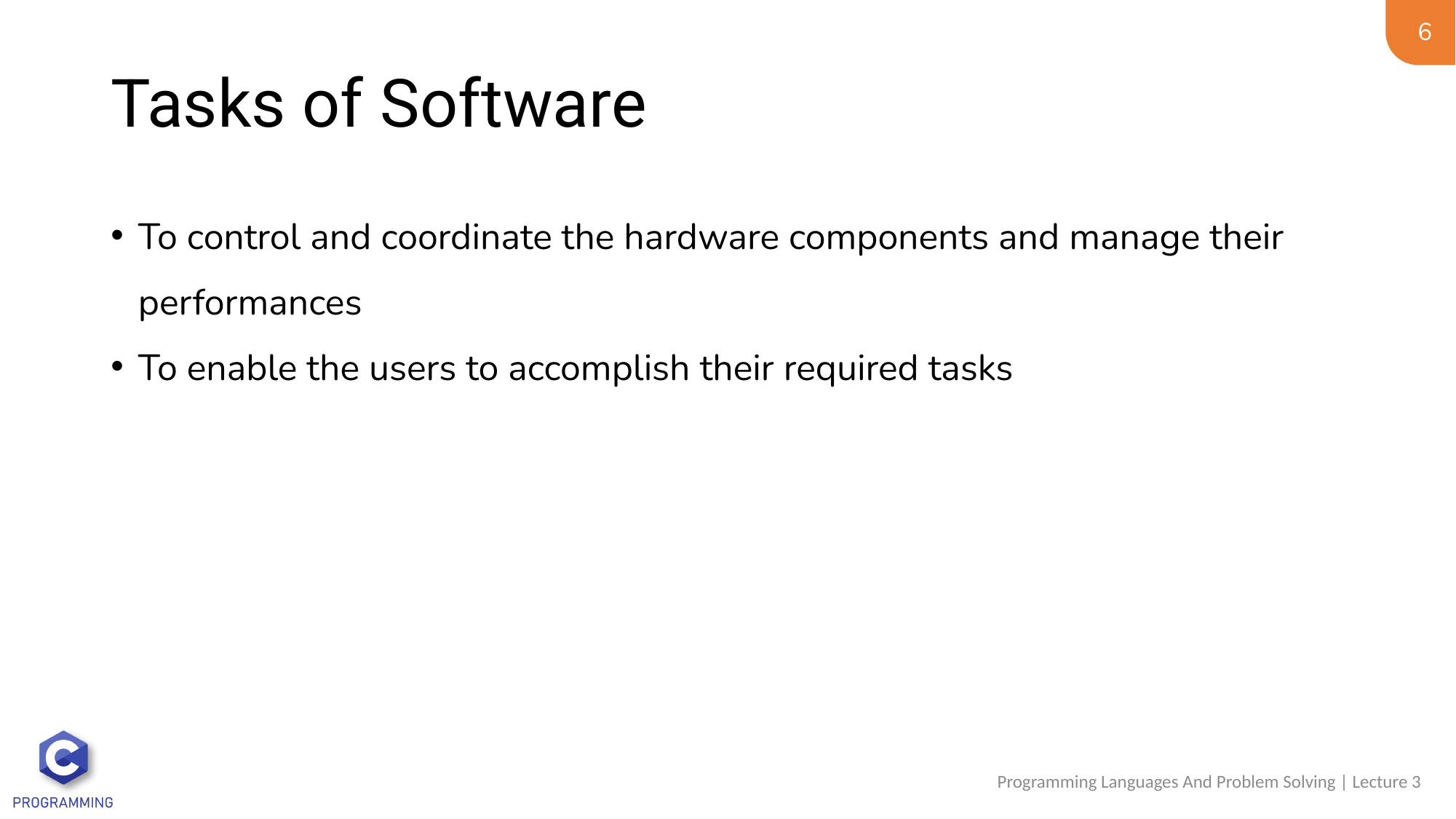

6
# Tasks of Software
To control and coordinate the hardware components and manage their performances
To enable the users to accomplish their required tasks
Programming Languages And Problem Solving | Lecture 3